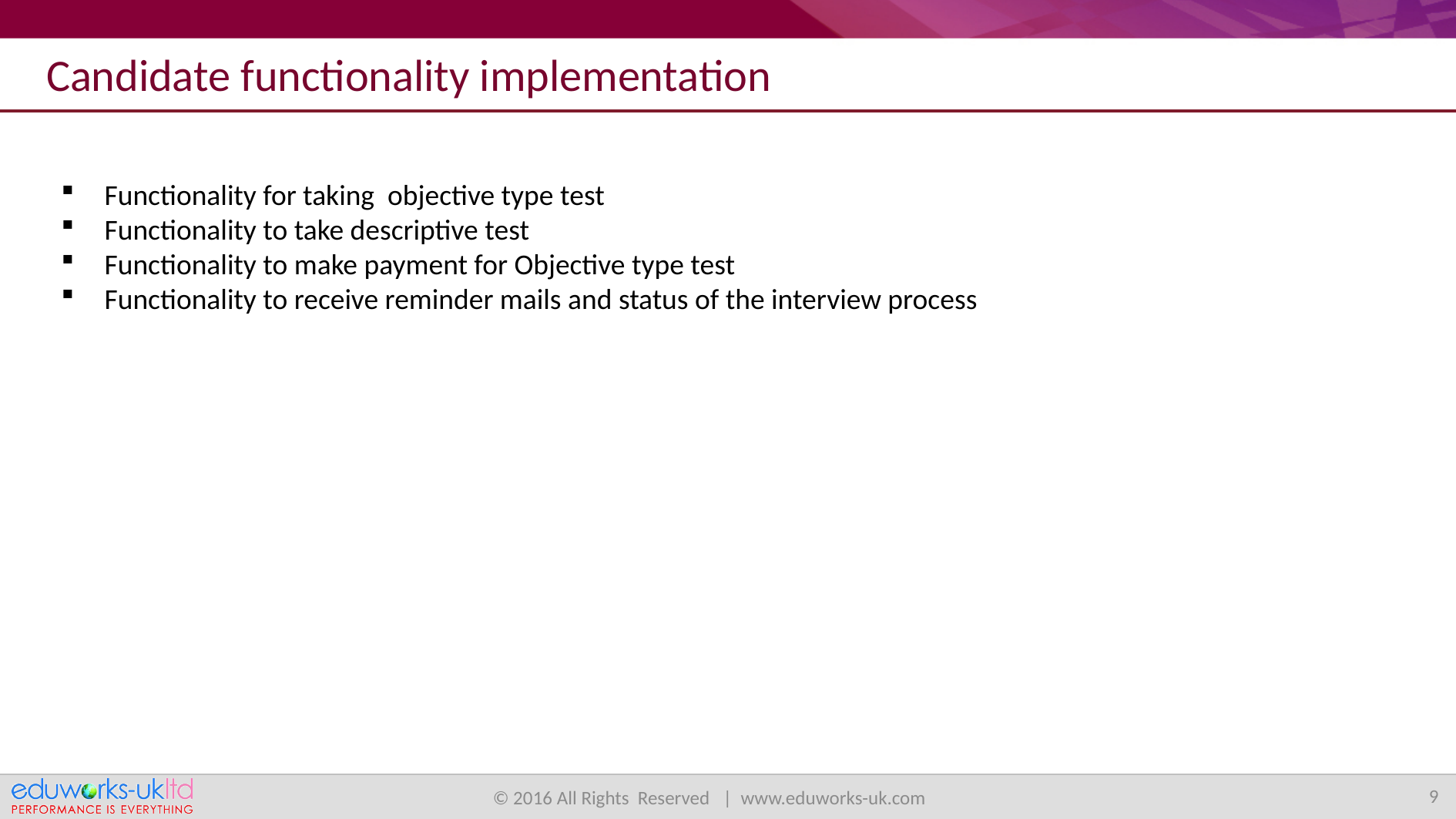

Candidate functionality implementation

Functionality for taking  objective type test
Functionality to take descriptive test
Functionality to make payment for Objective type test
Functionality to receive reminder mails and status of the interview process

9